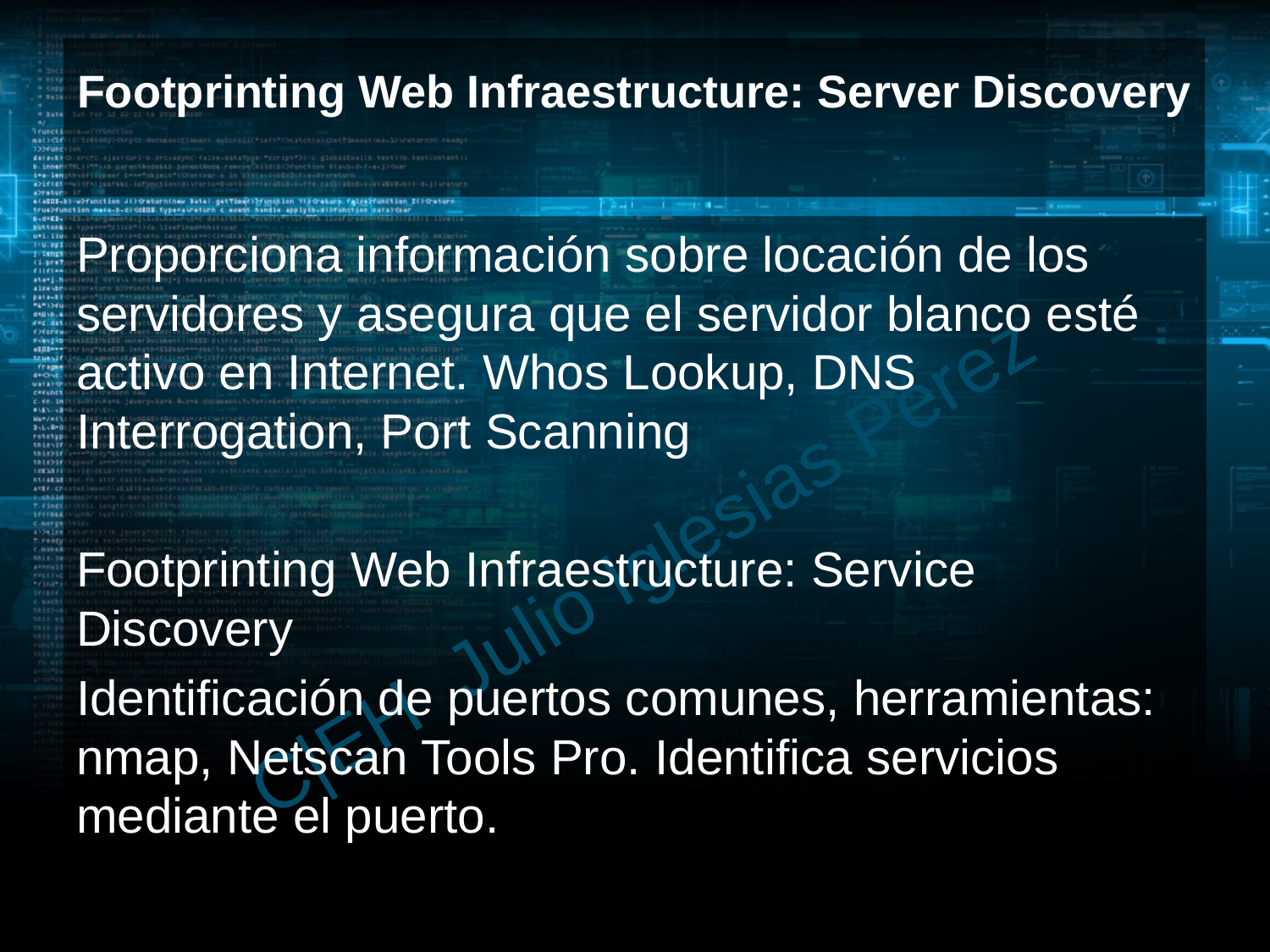

# Footprinting Web Infraestructure: Server Discovery
Proporciona información sobre locación de los servidores y asegura que el servidor blanco esté activo en Internet. Whos Lookup, DNS Interrogation, Port Scanning

Footprinting Web Infraestructure: Service Discovery
Identificación de puertos comunes, herramientas: nmap, Netscan Tools Pro. Identifica servicios mediante el puerto.
C|EH  Julio Iglesias Pérez